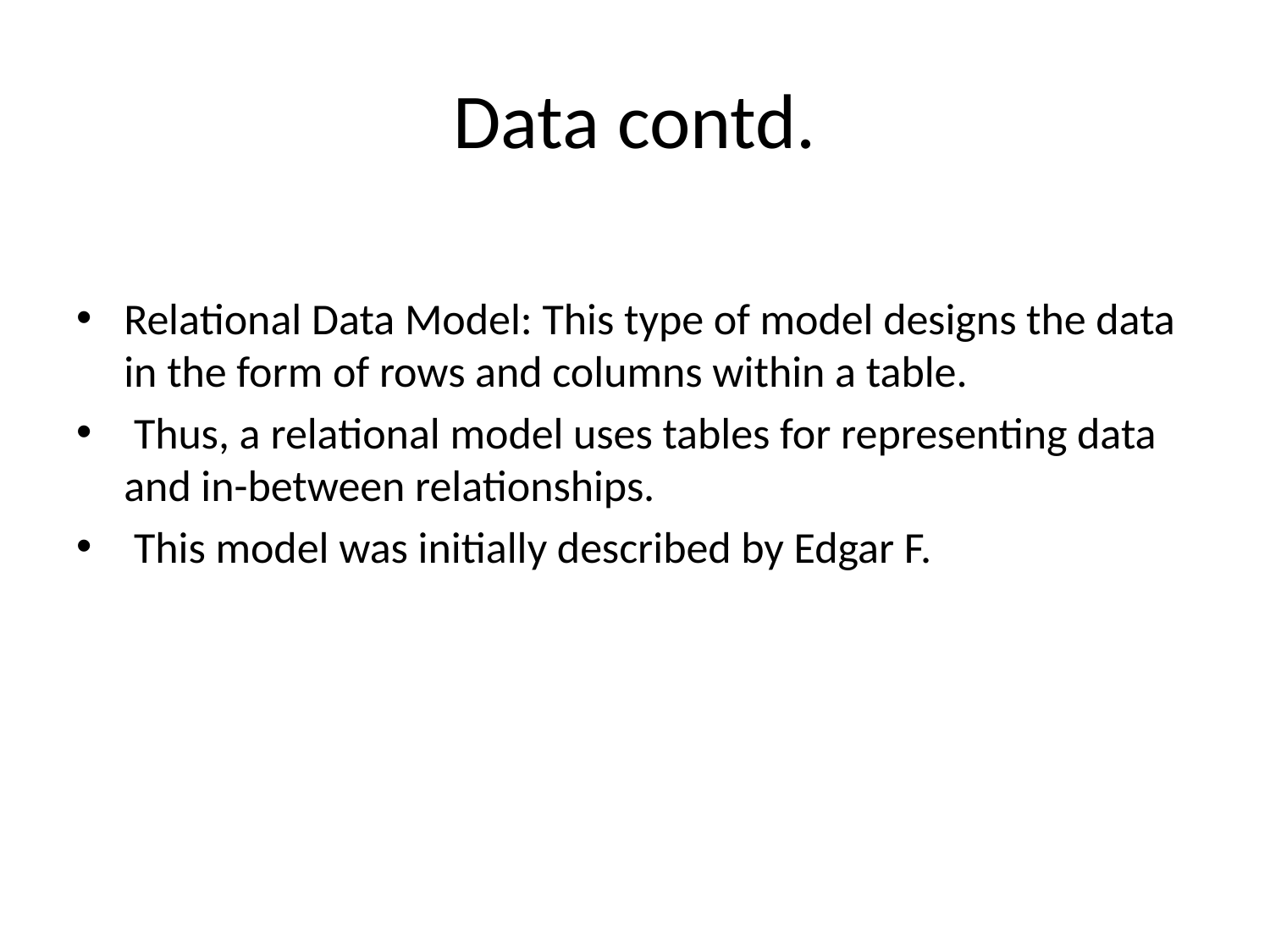

# Data contd.

Relational Data Model: This type of model designs the data in the form of rows and columns within a table.
 Thus, a relational model uses tables for representing data and in-between relationships.
 This model was initially described by Edgar F.